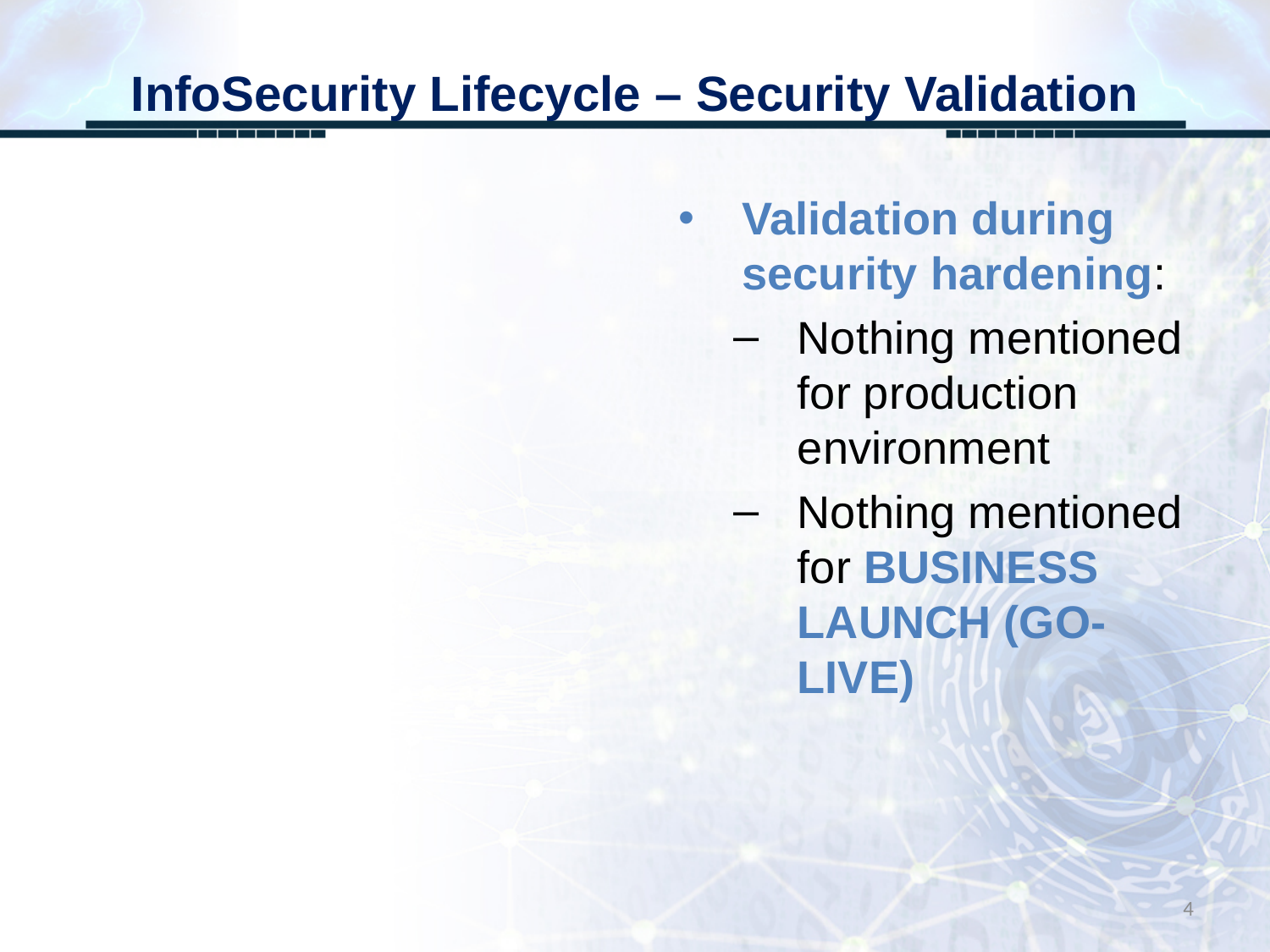

# InfoSecurity Lifecycle – Security Validation
Validation during security hardening:
Nothing mentioned for production environment
Nothing mentioned for BUSINESS LAUNCH (GO-LIVE)
4